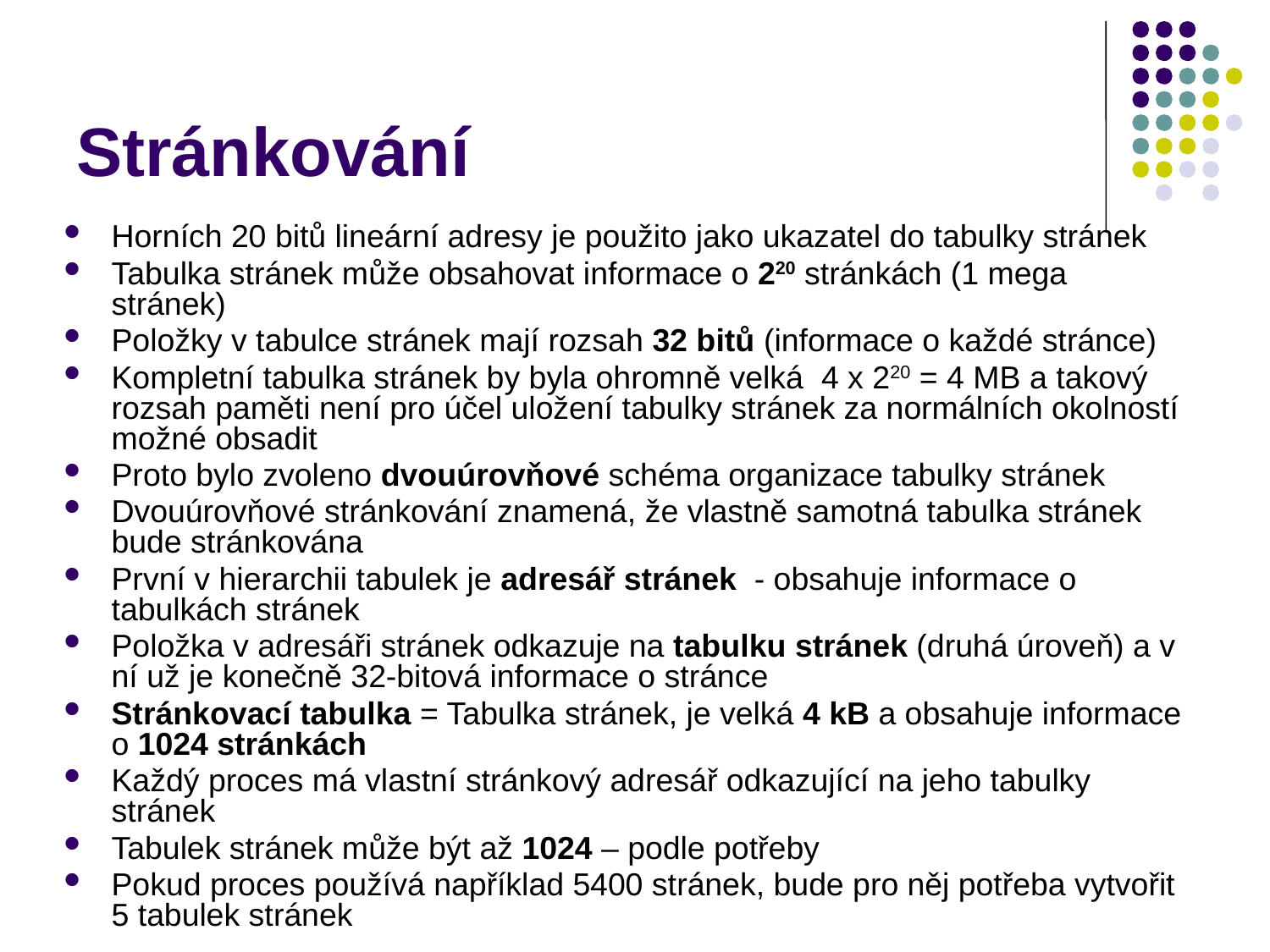

# Stránkování
Horních 20 bitů lineární adresy je použito jako ukazatel do tabulky stránek
Tabulka stránek může obsahovat informace o 220 stránkách (1 mega stránek)
Položky v tabulce stránek mají rozsah 32 bitů (informace o každé stránce)
Kompletní tabulka stránek by byla ohromně velká  4 x 220 = 4 MB a takový rozsah paměti není pro účel uložení tabulky stránek za normálních okolností možné obsadit
Proto bylo zvoleno dvouúrovňové schéma organizace tabulky stránek
Dvouúrovňové stránkování znamená, že vlastně samotná tabulka stránek bude stránkována
První v hierarchii tabulek je adresář stránek  - obsahuje informace o tabulkách stránek
Položka v adresáři stránek odkazuje na tabulku stránek (druhá úroveň) a v ní už je konečně 32-bitová informace o stránce
Stránkovací tabulka = Tabulka stránek, je velká 4 kB a obsahuje informace o 1024 stránkách
Každý proces má vlastní stránkový adresář odkazující na jeho tabulky stránek
Tabulek stránek může být až 1024 – podle potřeby
Pokud proces používá například 5400 stránek, bude pro něj potřeba vytvořit 5 tabulek stránek